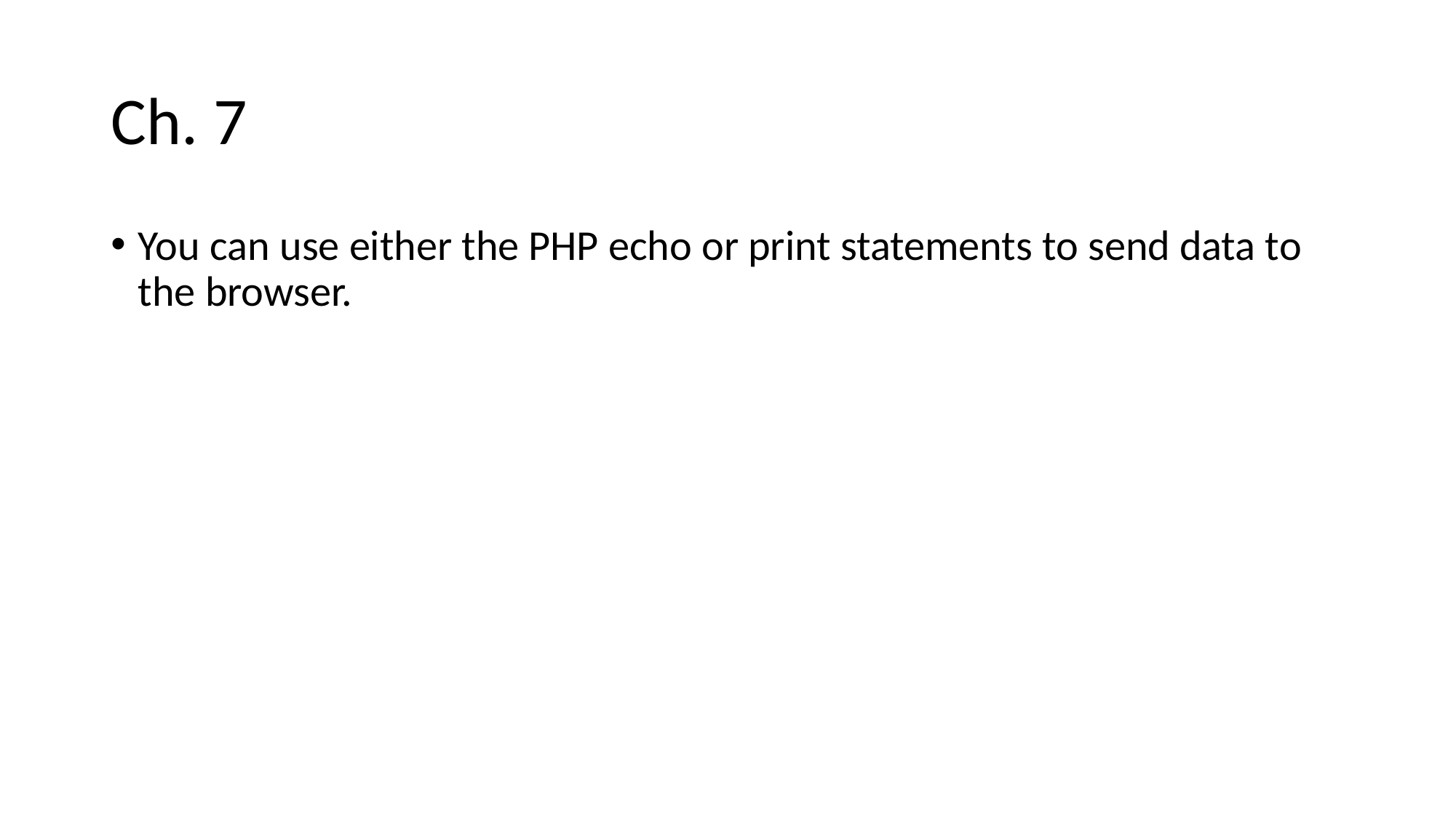

# Ch. 7
You can use either the PHP echo or print statements to send data to the browser.